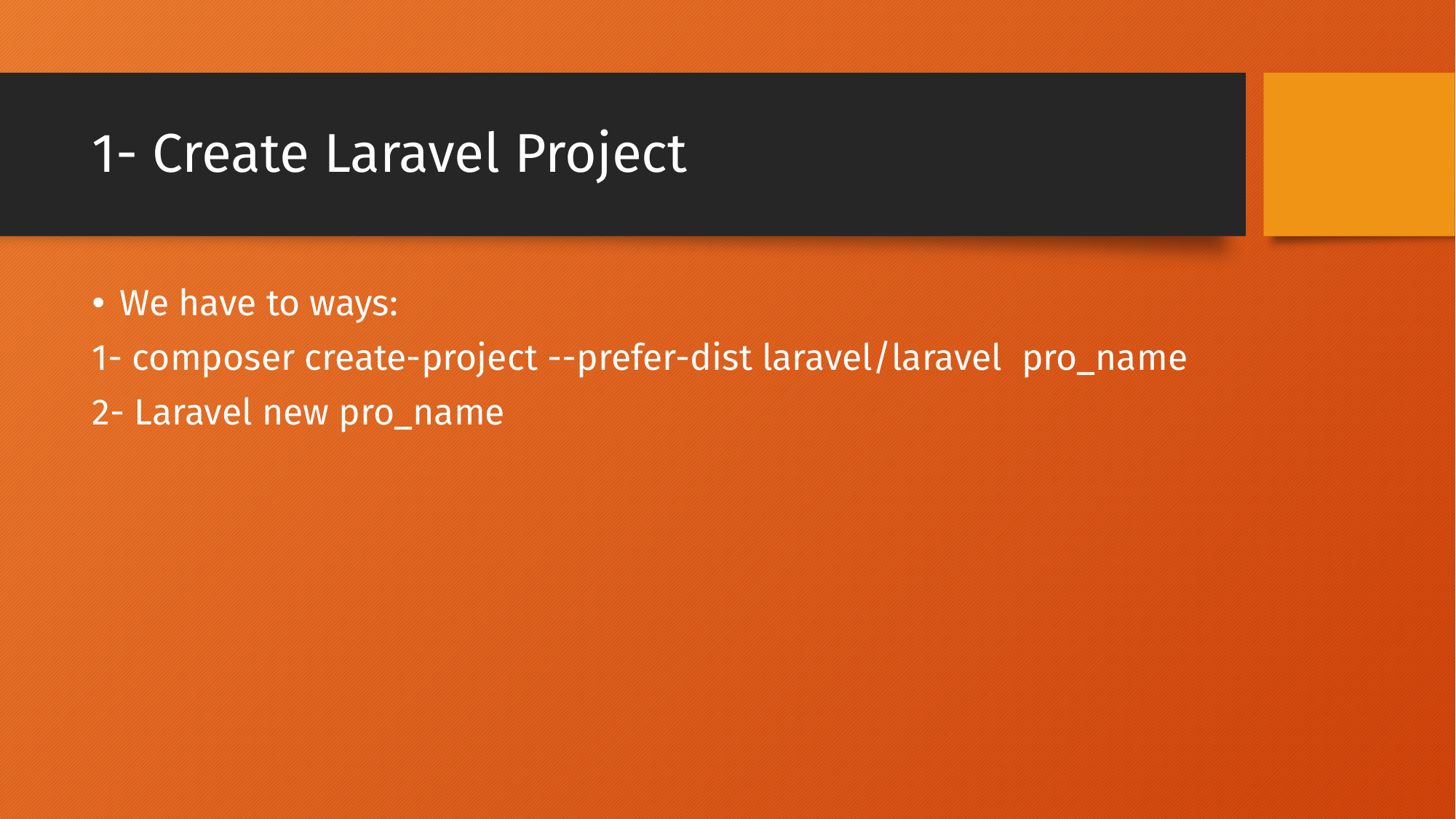

# 1- Create Laravel Project
We have to ways:
1- composer create-project --prefer-dist laravel/laravel  pro_name
2- Laravel new pro_name